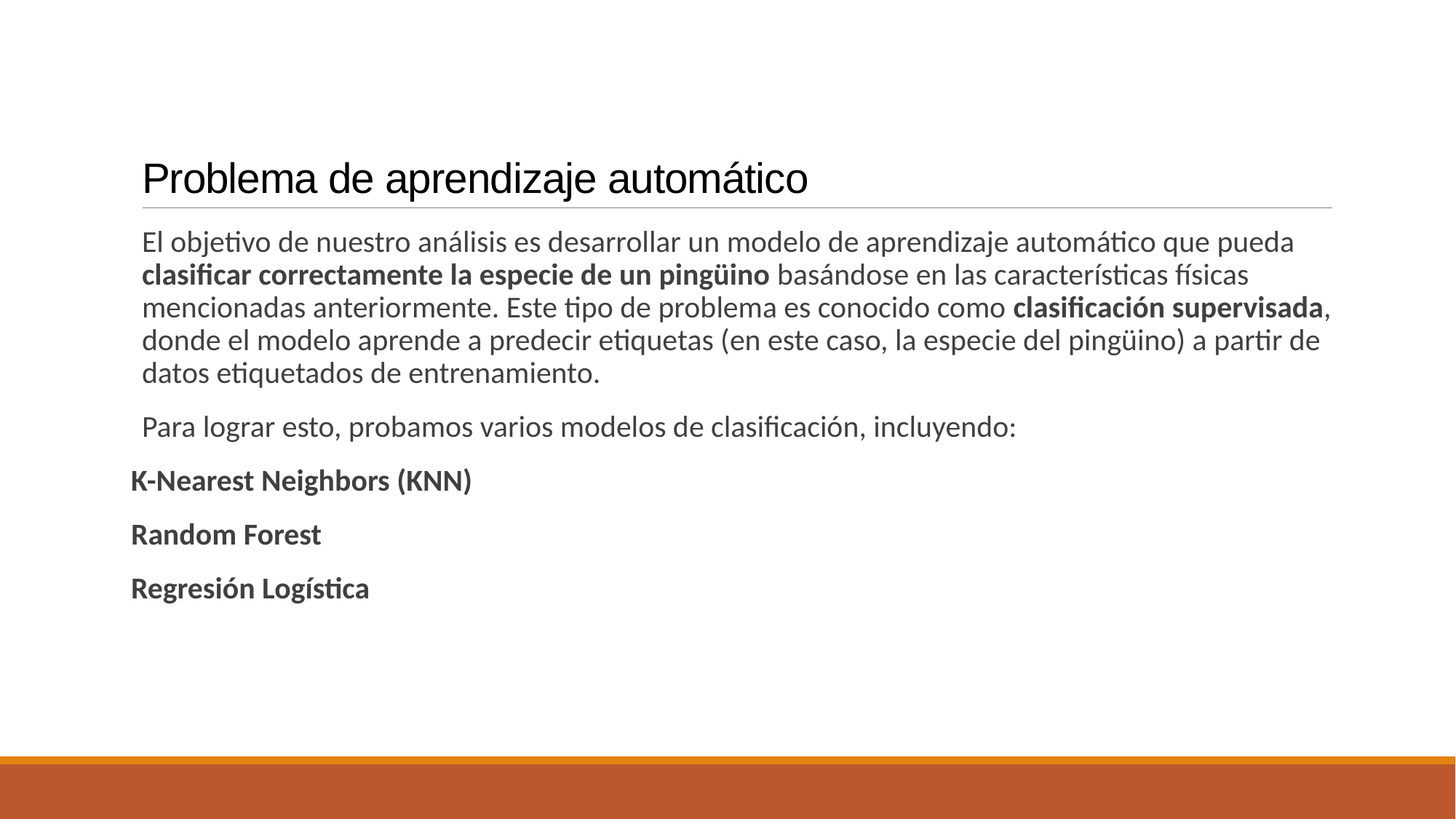

# Problema de aprendizaje automático
El objetivo de nuestro análisis es desarrollar un modelo de aprendizaje automático que pueda clasificar correctamente la especie de un pingüino basándose en las características físicas mencionadas anteriormente. Este tipo de problema es conocido como clasificación supervisada, donde el modelo aprende a predecir etiquetas (en este caso, la especie del pingüino) a partir de datos etiquetados de entrenamiento.
Para lograr esto, probamos varios modelos de clasificación, incluyendo:
K-Nearest Neighbors (KNN)
Random Forest
Regresión Logística